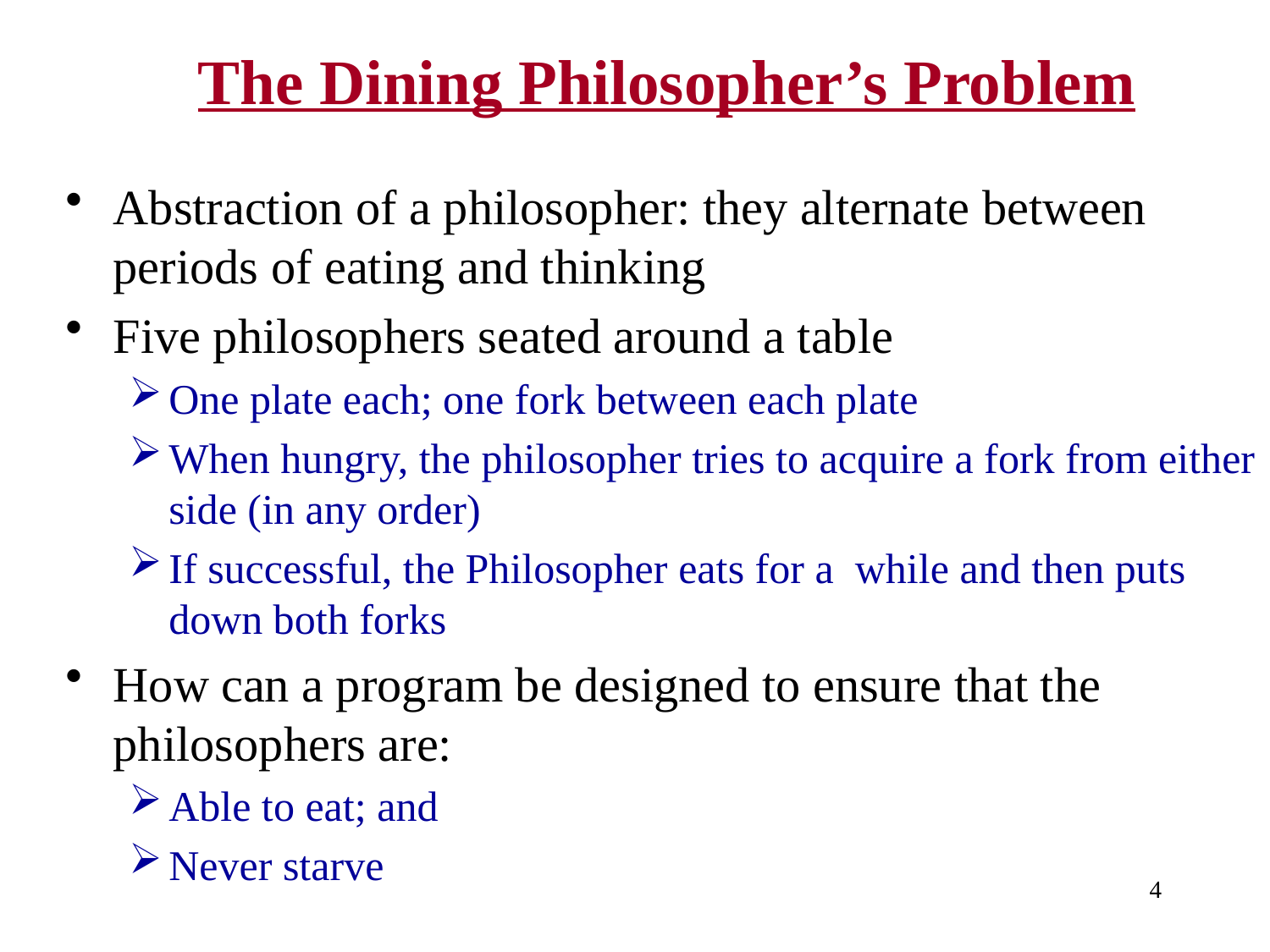

# The Dining Philosopher’s Problem
Abstraction of a philosopher: they alternate between periods of eating and thinking
Five philosophers seated around a table
One plate each; one fork between each plate
When hungry, the philosopher tries to acquire a fork from either side (in any order)
If successful, the Philosopher eats for a  while and then puts down both forks
How can a program be designed to ensure that the philosophers are:
Able to eat; and
Never starve

4